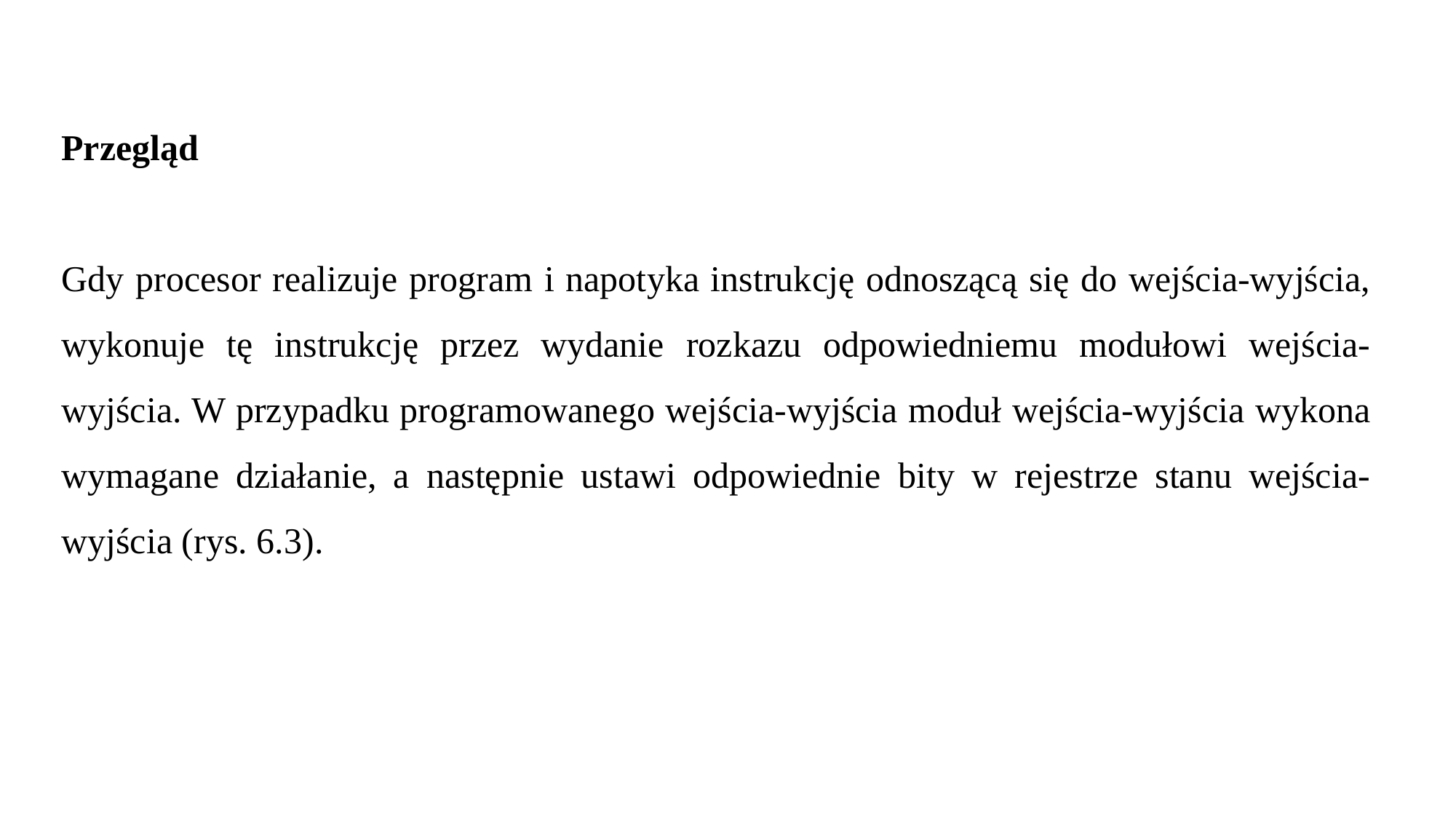

Przegląd

Gdy procesor realizuje program i napotyka instrukcję odnoszącą się do wejścia-wyjścia, wykonuje tę instrukcję przez wydanie rozkazu odpowiedniemu modułowi wejścia-wyjścia. W przypadku programowanego wejścia-wyjścia moduł wejścia-wyjścia wykona wymagane działanie, a następnie ustawi odpowiednie bity w rejestrze stanu wejścia-wyjścia (rys. 6.3).